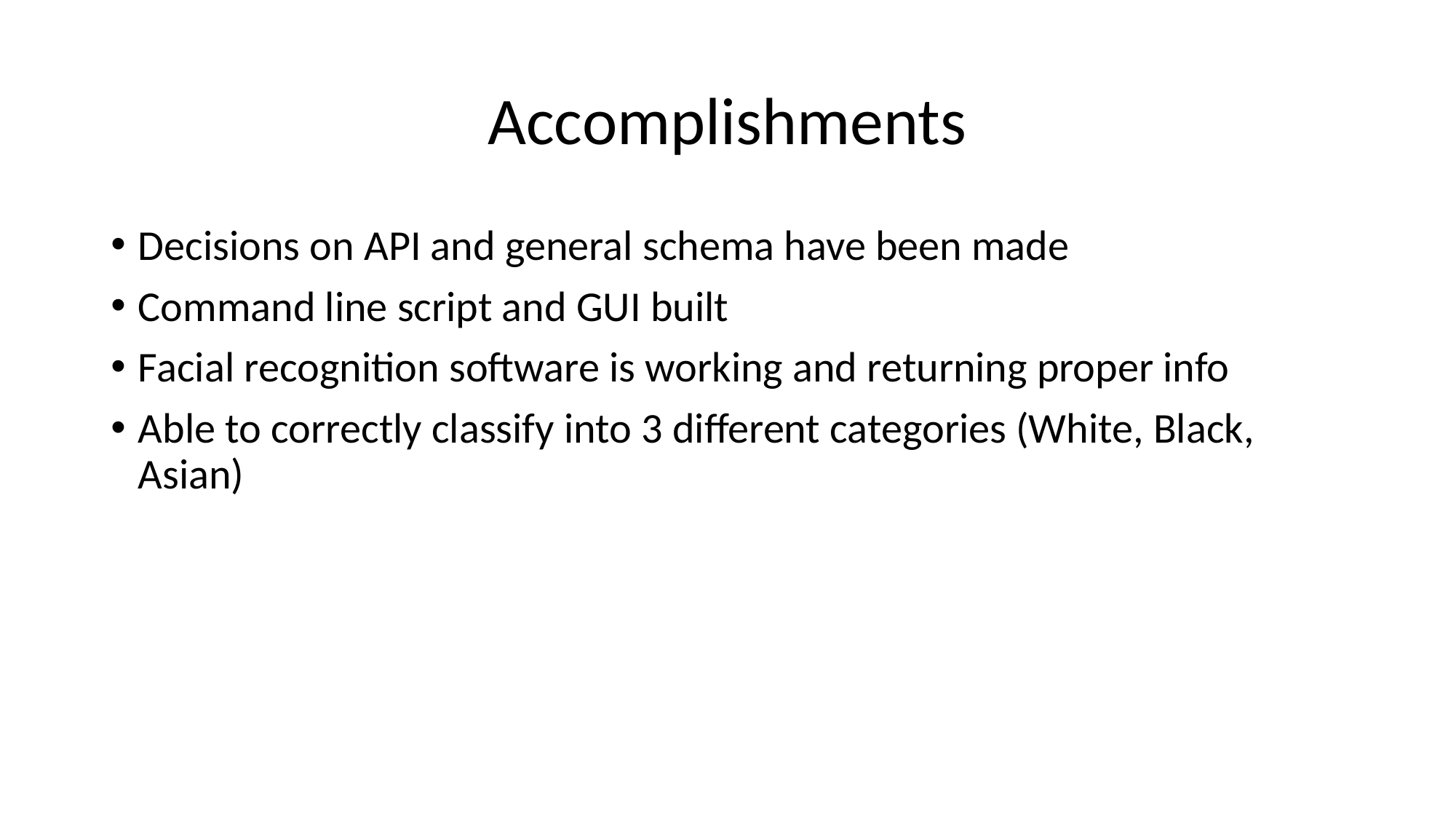

# Accomplishments
Decisions on API and general schema have been made
Command line script and GUI built
Facial recognition software is working and returning proper info
Able to correctly classify into 3 different categories (White, Black, Asian)